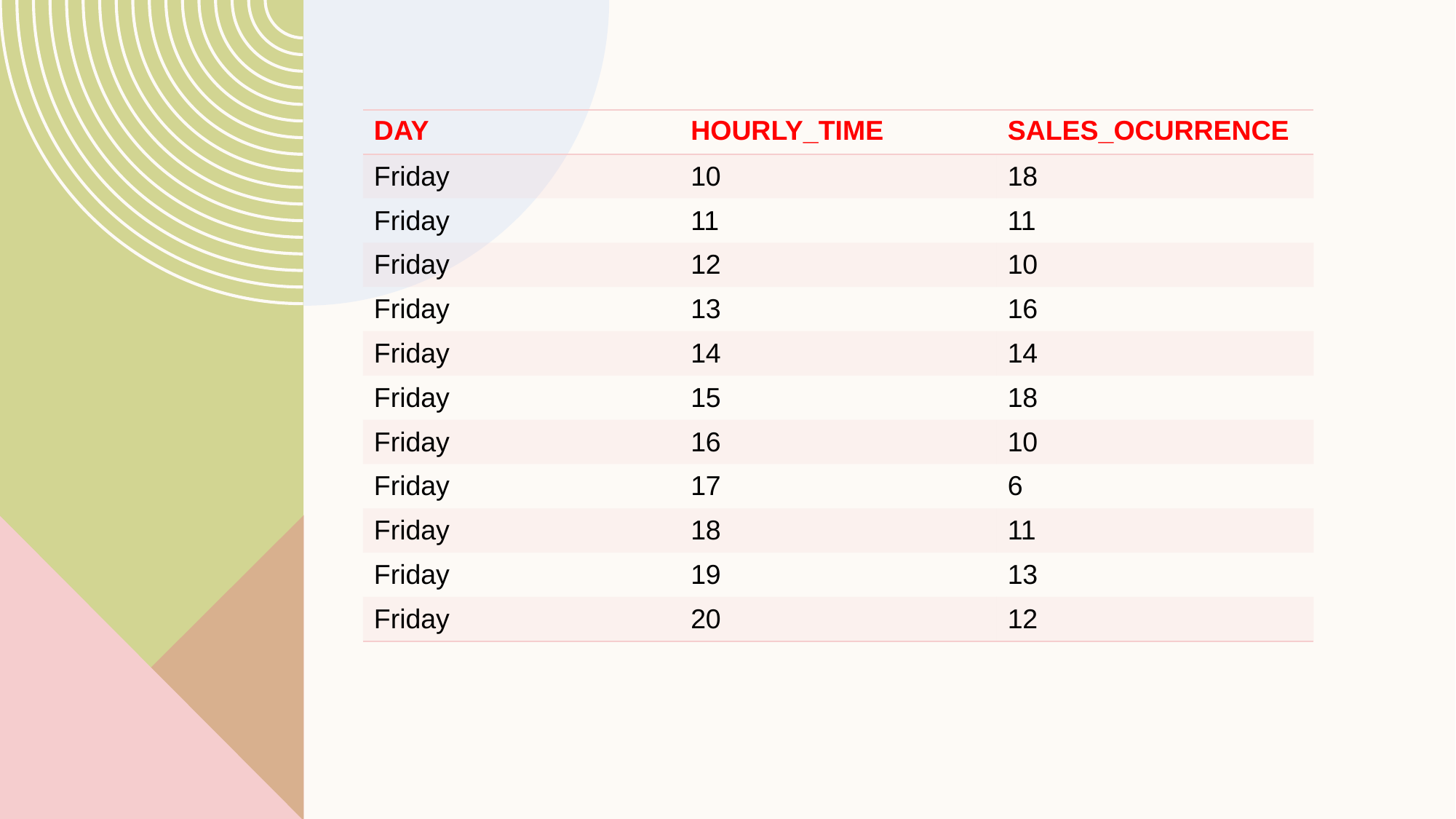

| DAY | HOURLY\_TIME | SALES\_OCURRENCE |
| --- | --- | --- |
| Friday | 10 | 18 |
| Friday | 11 | 11 |
| Friday | 12 | 10 |
| Friday | 13 | 16 |
| Friday | 14 | 14 |
| Friday | 15 | 18 |
| Friday | 16 | 10 |
| Friday | 17 | 6 |
| Friday | 18 | 11 |
| Friday | 19 | 13 |
| Friday | 20 | 12 |